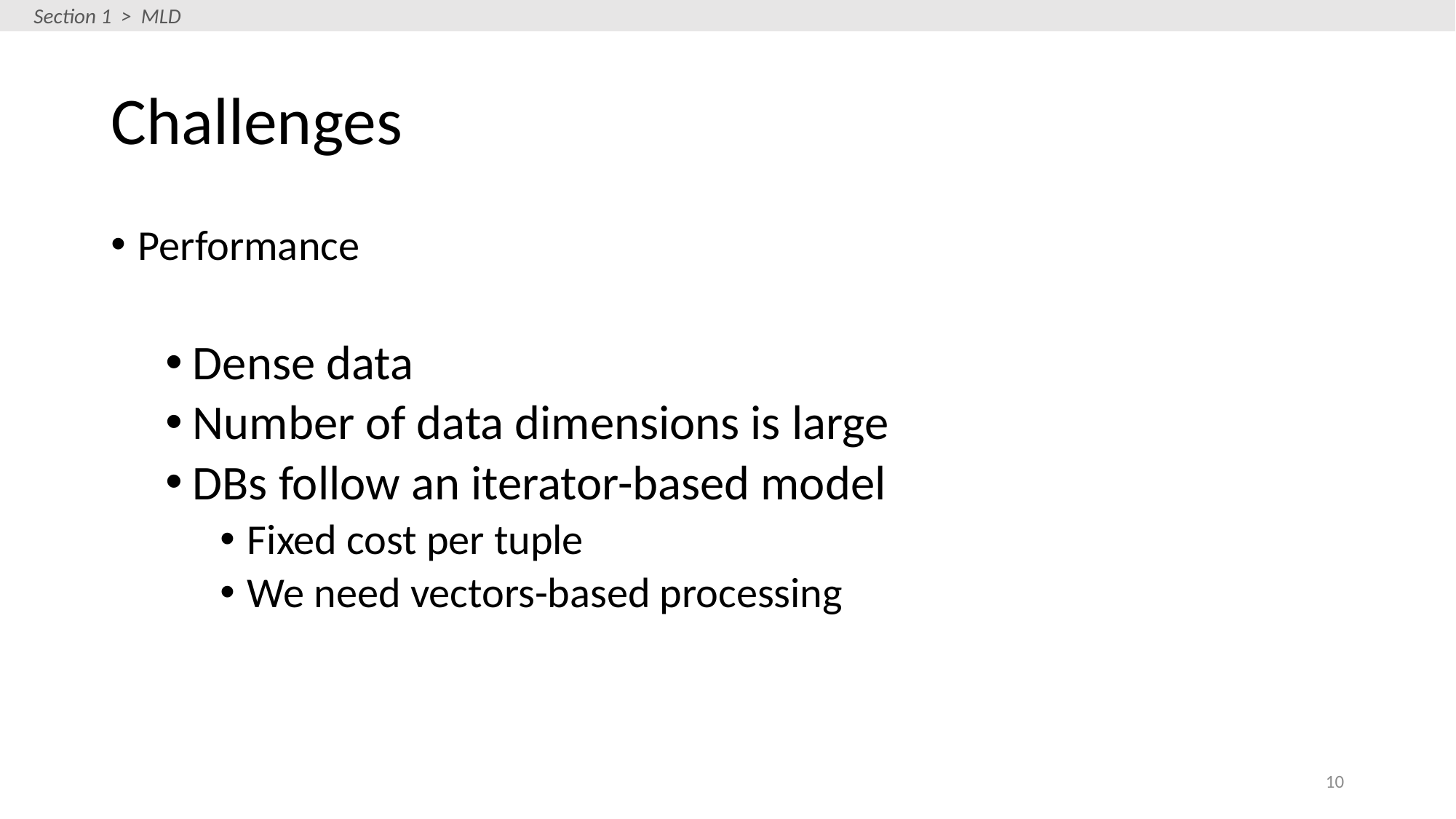

Section 1  >  MLD
# Challenges
Performance

Dense data
Number of data dimensions is large
DBs follow an iterator-based model
Fixed cost per tuple
We need vectors-based processing
10